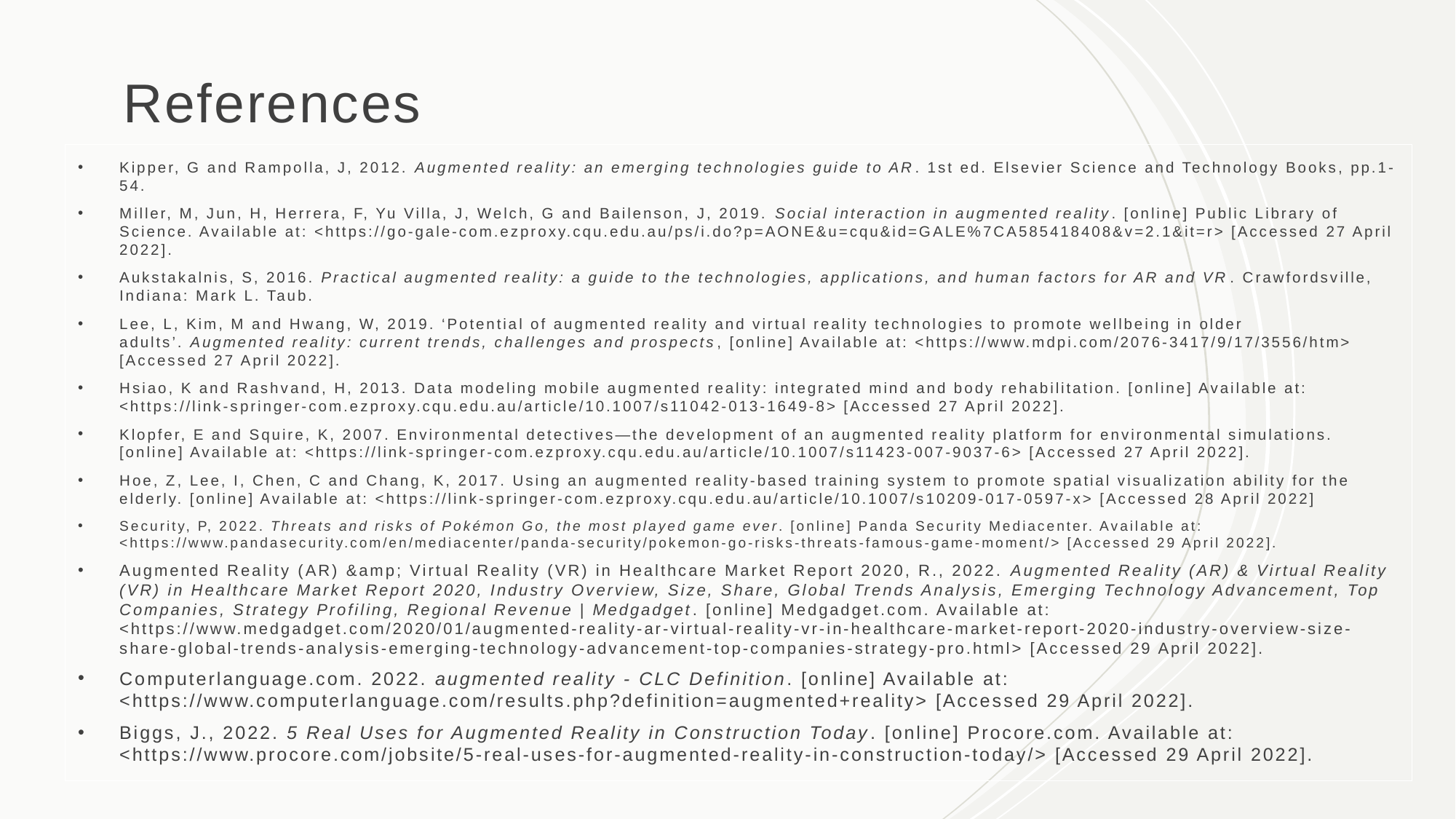

# References
Kipper, G and Rampolla, J, 2012. Augmented reality: an emerging technologies guide to AR. 1st ed. Elsevier Science and Technology Books, pp.1-54.
Miller, M, Jun, H, Herrera, F, Yu Villa, J, Welch, G and Bailenson, J, 2019. Social interaction in augmented reality. [online] Public Library of Science. Available at: <https://go-gale-com.ezproxy.cqu.edu.au/ps/i.do?p=AONE&u=cqu&id=GALE%7CA585418408&v=2.1&it=r> [Accessed 27 April 2022].
Aukstakalnis, S, 2016. Practical augmented reality: a guide to the technologies, applications, and human factors for AR and VR. Crawfordsville, Indiana: Mark L. Taub.
Lee, L, Kim, M and Hwang, W, 2019. ‘Potential of augmented reality and virtual reality technologies to promote wellbeing in older adults’. Augmented reality: current trends, challenges and prospects, [online] Available at: <https://www.mdpi.com/2076-3417/9/17/3556/htm> [Accessed 27 April 2022].
Hsiao, K and Rashvand, H, 2013. Data modeling mobile augmented reality: integrated mind and body rehabilitation. [online] Available at: <https://link-springer-com.ezproxy.cqu.edu.au/article/10.1007/s11042-013-1649-8> [Accessed 27 April 2022].
Klopfer, E and Squire, K, 2007. Environmental detectives—the development of an augmented reality platform for environmental simulations. [online] Available at: <https://link-springer-com.ezproxy.cqu.edu.au/article/10.1007/s11423-007-9037-6> [Accessed 27 April 2022].
Hoe, Z, Lee, I, Chen, C and Chang, K, 2017. Using an augmented reality-based training system to promote spatial visualization ability for the elderly. [online] Available at: <https://link-springer-com.ezproxy.cqu.edu.au/article/10.1007/s10209-017-0597-x> [Accessed 28 April 2022]
Security, P, 2022. Threats and risks of Pokémon Go, the most played game ever. [online] Panda Security Mediacenter. Available at: <https://www.pandasecurity.com/en/mediacenter/panda-security/pokemon-go-risks-threats-famous-game-moment/> [Accessed 29 April 2022].
Augmented Reality (AR) &amp; Virtual Reality (VR) in Healthcare Market Report 2020, R., 2022. Augmented Reality (AR) & Virtual Reality (VR) in Healthcare Market Report 2020, Industry Overview, Size, Share, Global Trends Analysis, Emerging Technology Advancement, Top Companies, Strategy Profiling, Regional Revenue | Medgadget. [online] Medgadget.com. Available at: <https://www.medgadget.com/2020/01/augmented-reality-ar-virtual-reality-vr-in-healthcare-market-report-2020-industry-overview-size-share-global-trends-analysis-emerging-technology-advancement-top-companies-strategy-pro.html> [Accessed 29 April 2022].
Computerlanguage.com. 2022. augmented reality - CLC Definition. [online] Available at: <https://www.computerlanguage.com/results.php?definition=augmented+reality> [Accessed 29 April 2022].
Biggs, J., 2022. 5 Real Uses for Augmented Reality in Construction Today. [online] Procore.com. Available at: <https://www.procore.com/jobsite/5-real-uses-for-augmented-reality-in-construction-today/> [Accessed 29 April 2022].